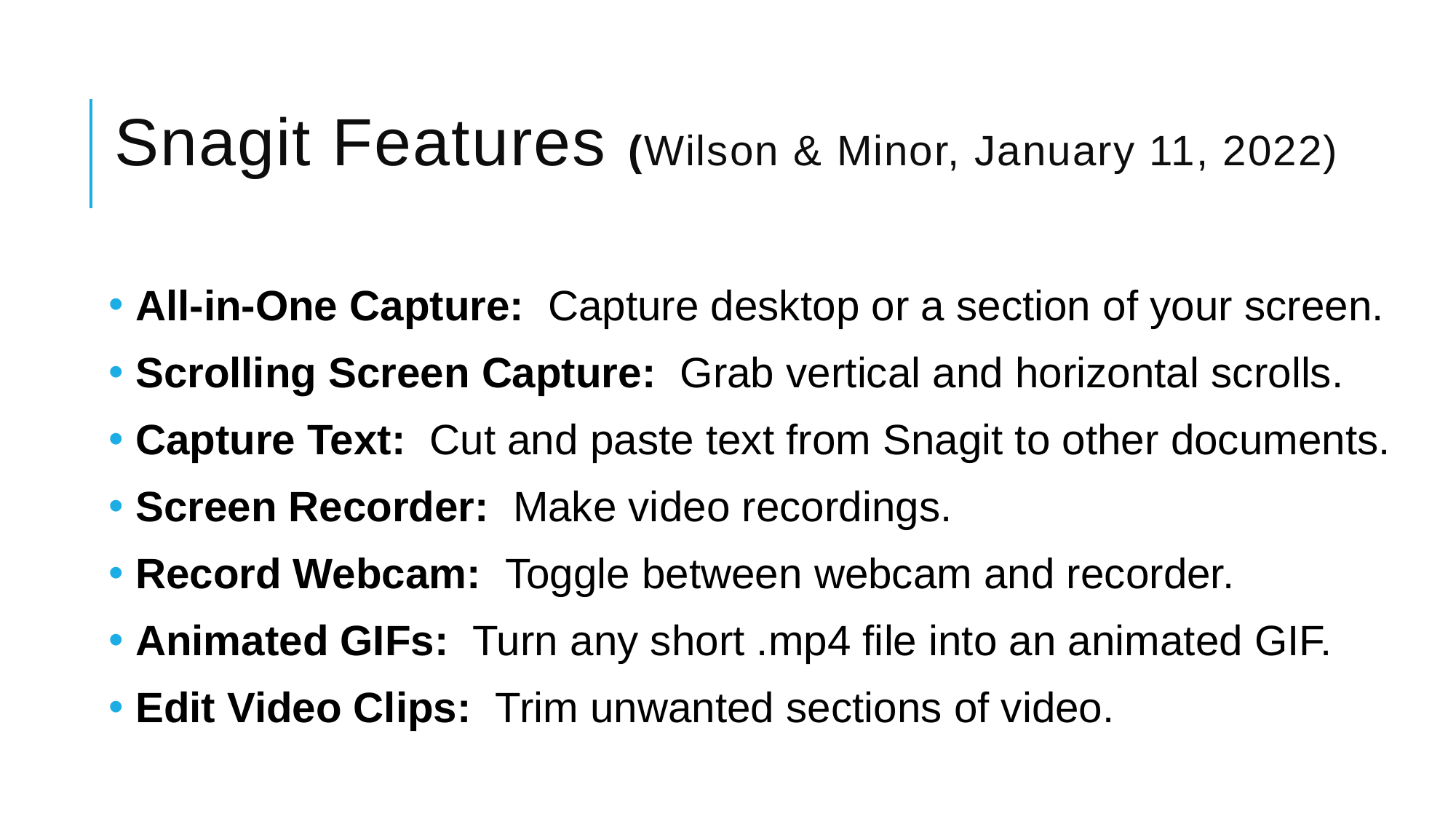

# Snagit Features (Wilson & Minor, January 11, 2022)
 All-in-One Capture:  Capture desktop or a section of your screen.
 Scrolling Screen Capture:  Grab vertical and horizontal scrolls.
 Capture Text:  Cut and paste text from Snagit to other documents.
 Screen Recorder:  Make video recordings.
 Record Webcam:  Toggle between webcam and recorder.
 Animated GIFs:  Turn any short .mp4 file into an animated GIF.
 Edit Video Clips:  Trim unwanted sections of video.